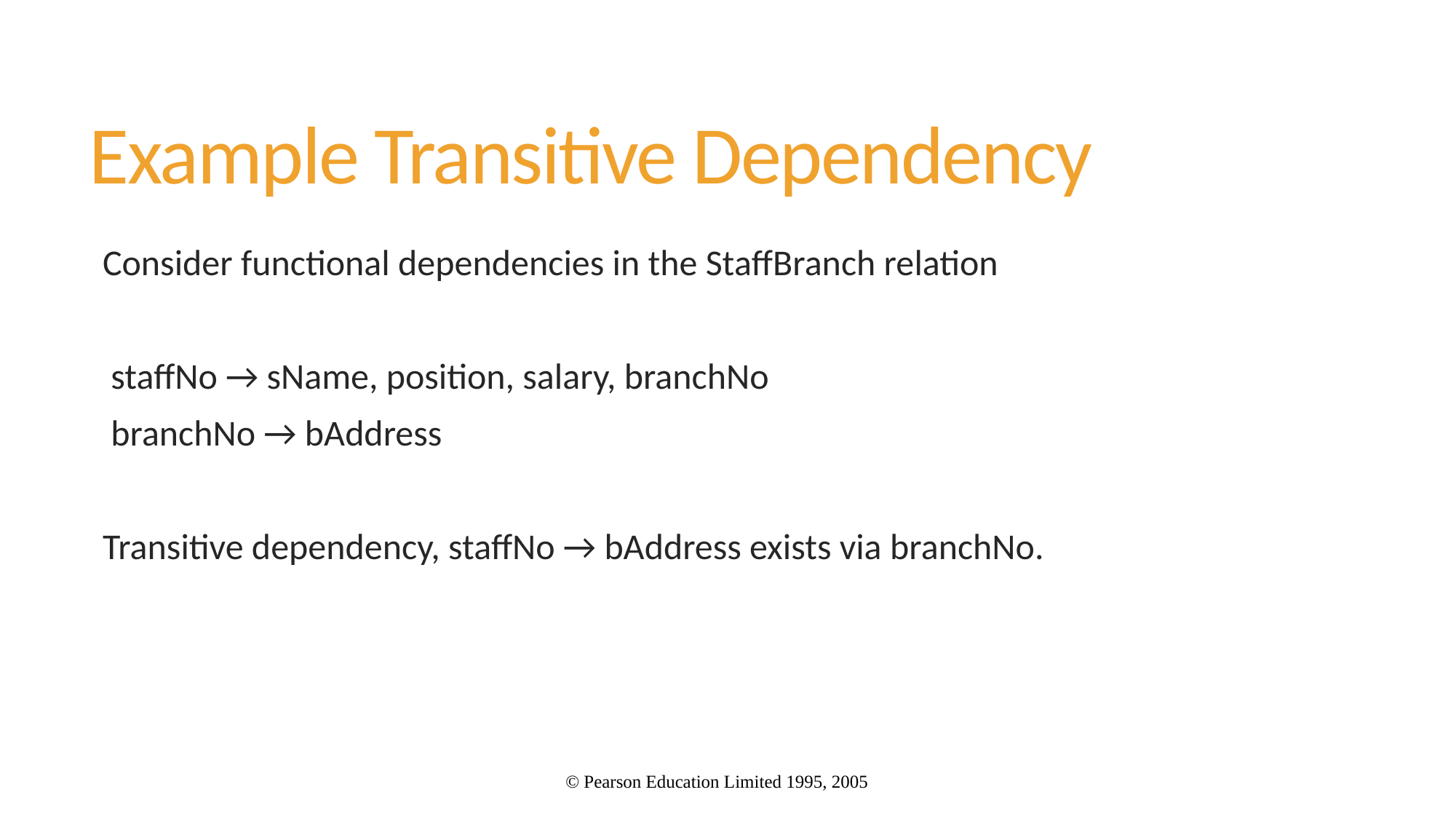

# Example Transitive Dependency
Consider functional dependencies in the StaffBranch relation

	 staffNo → sName, position, salary, branchNo
	 branchNo → bAddress

Transitive dependency, staffNo → bAddress exists via branchNo.

© Pearson Education Limited 1995, 2005